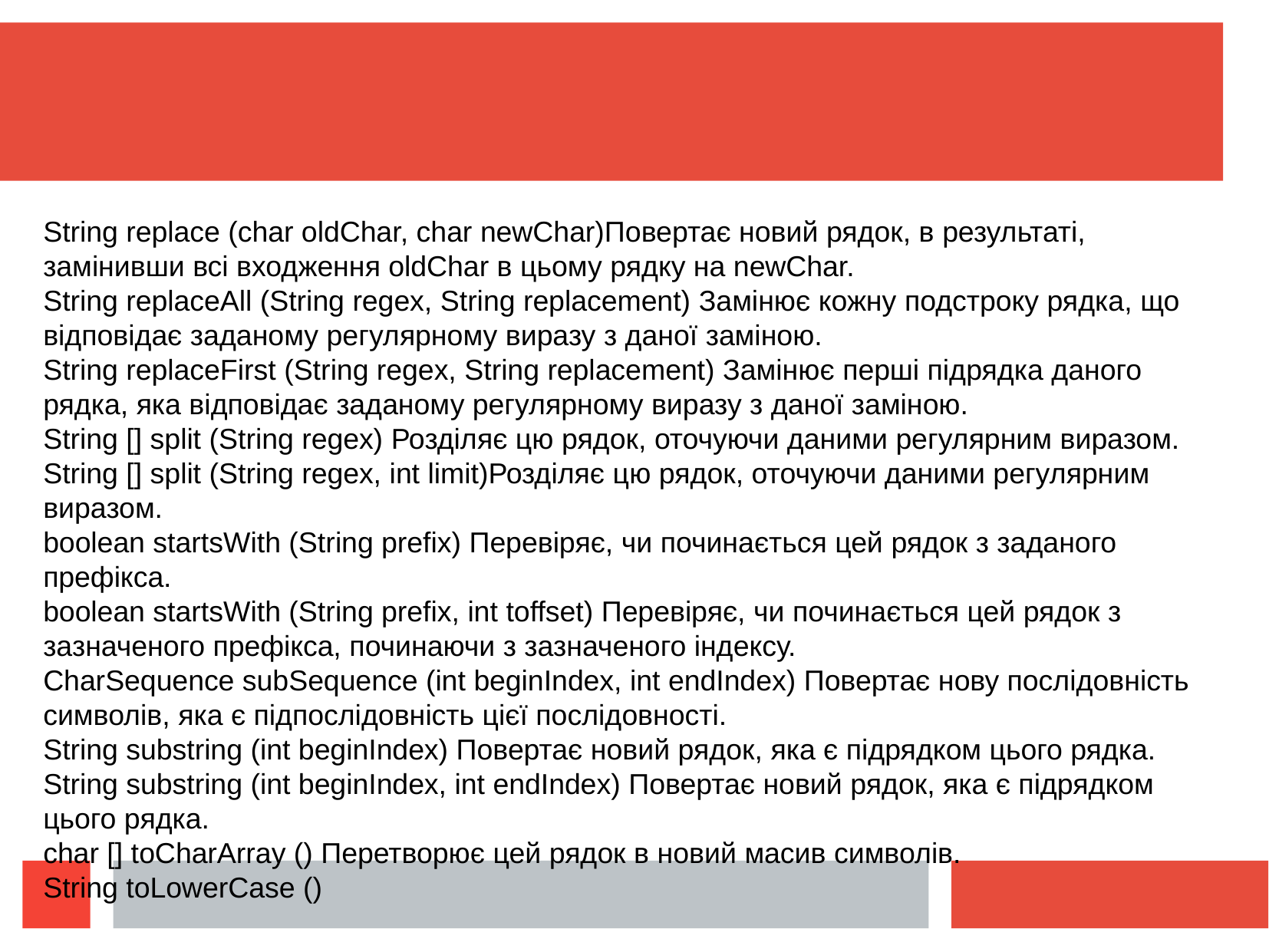

String replace (char oldChar, char newChar)Повертає новий рядок, в результаті, замінивши всі входження oldChar в цьому рядку на newChar.
String replaceAll (String regex, String replacement) Замінює кожну подстроку рядка, що відповідає заданому регулярному виразу з даної заміною.
String replaceFirst (String regex, String replacement) Замінює перші підрядка даного рядка, яка відповідає заданому регулярному виразу з даної заміною.
String [] split (String regex) Розділяє цю рядок, оточуючи даними регулярним виразом.
String [] split (String regex, int limit)Розділяє цю рядок, оточуючи даними регулярним виразом.
boolean startsWith (String prefix) Перевіряє, чи починається цей рядок з заданого префікса.
boolean startsWith (String prefix, int toffset) Перевіряє, чи починається цей рядок з зазначеного префікса, починаючи з зазначеного індексу.
CharSequence subSequence (int beginIndex, int endIndex) Повертає нову послідовність символів, яка є підпослідовність цієї послідовності.
String substring (int beginIndex) Повертає новий рядок, яка є підрядком цього рядка.
String substring (int beginIndex, int endIndex) Повертає новий рядок, яка є підрядком цього рядка.
char [] toCharArray () Перетворює цей рядок в новий масив символів.
String toLowerCase ()